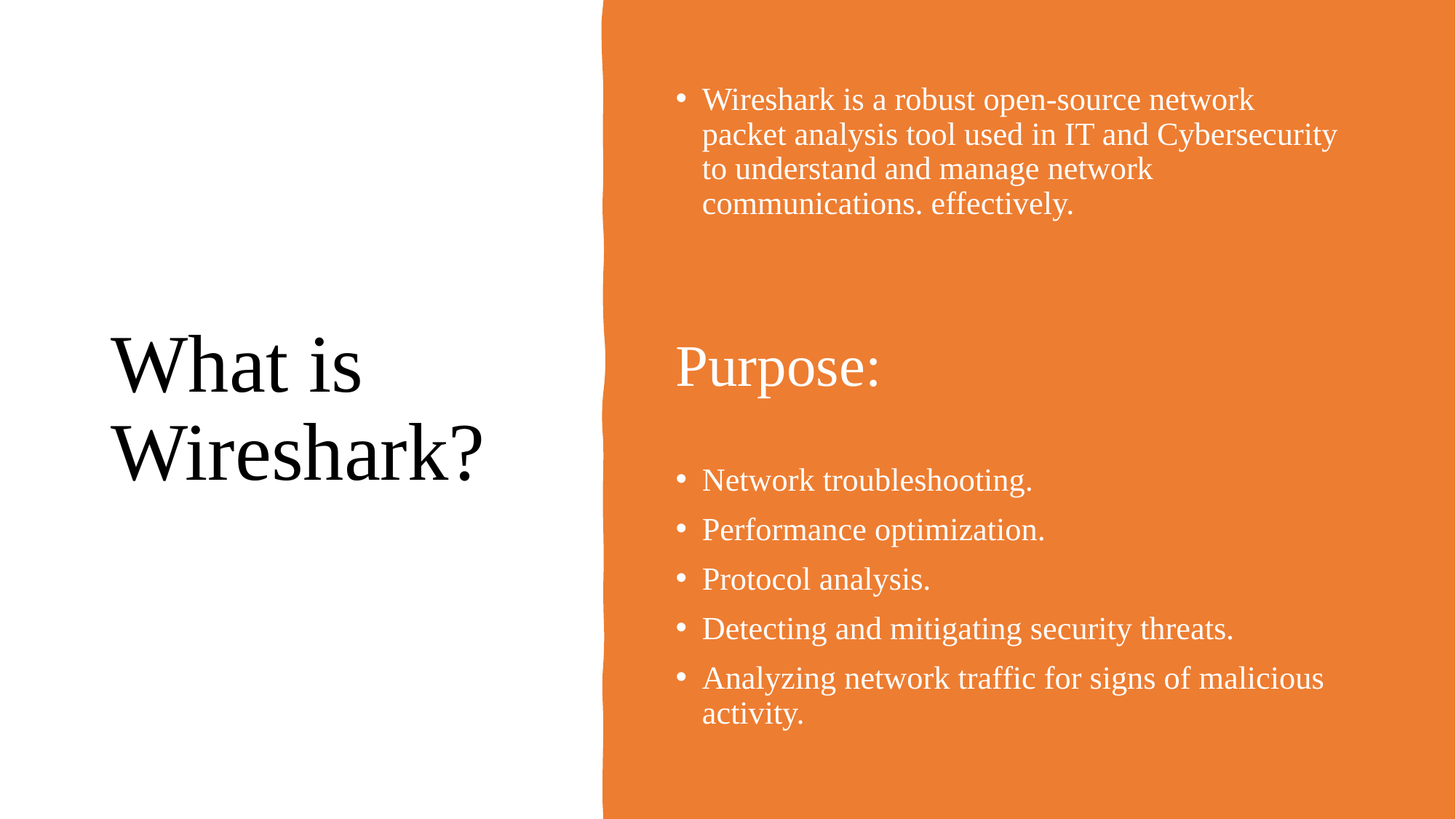

# What is Wireshark?
Wireshark is a robust open-source network packet analysis tool used in IT and Cybersecurity to understand and manage network communications. effectively.

Purpose:

Network troubleshooting.
Performance optimization.
Protocol analysis.
Detecting and mitigating security threats.
Analyzing network traffic for signs of malicious activity.